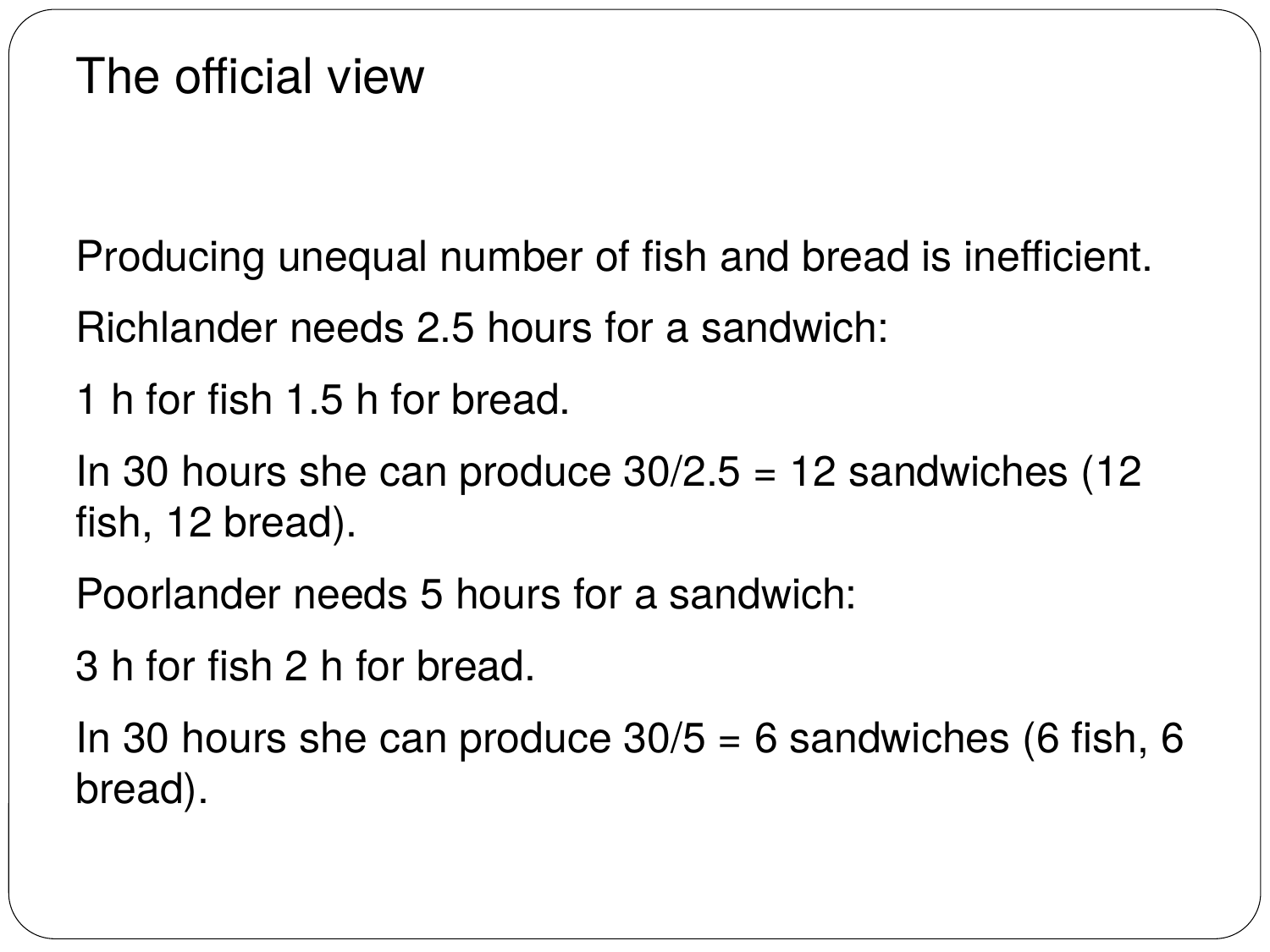

# The official view
Producing unequal number of fish and bread is inefficient.
Richlander needs 2.5 hours for a sandwich:
1 h for fish 1.5 h for bread.
In 30 hours she can produce 30/2.5 = 12 sandwiches (12 fish, 12 bread).
Poorlander needs 5 hours for a sandwich:
3 h for fish 2 h for bread.
In 30 hours she can produce 30/5 = 6 sandwiches (6 fish, 6 bread).